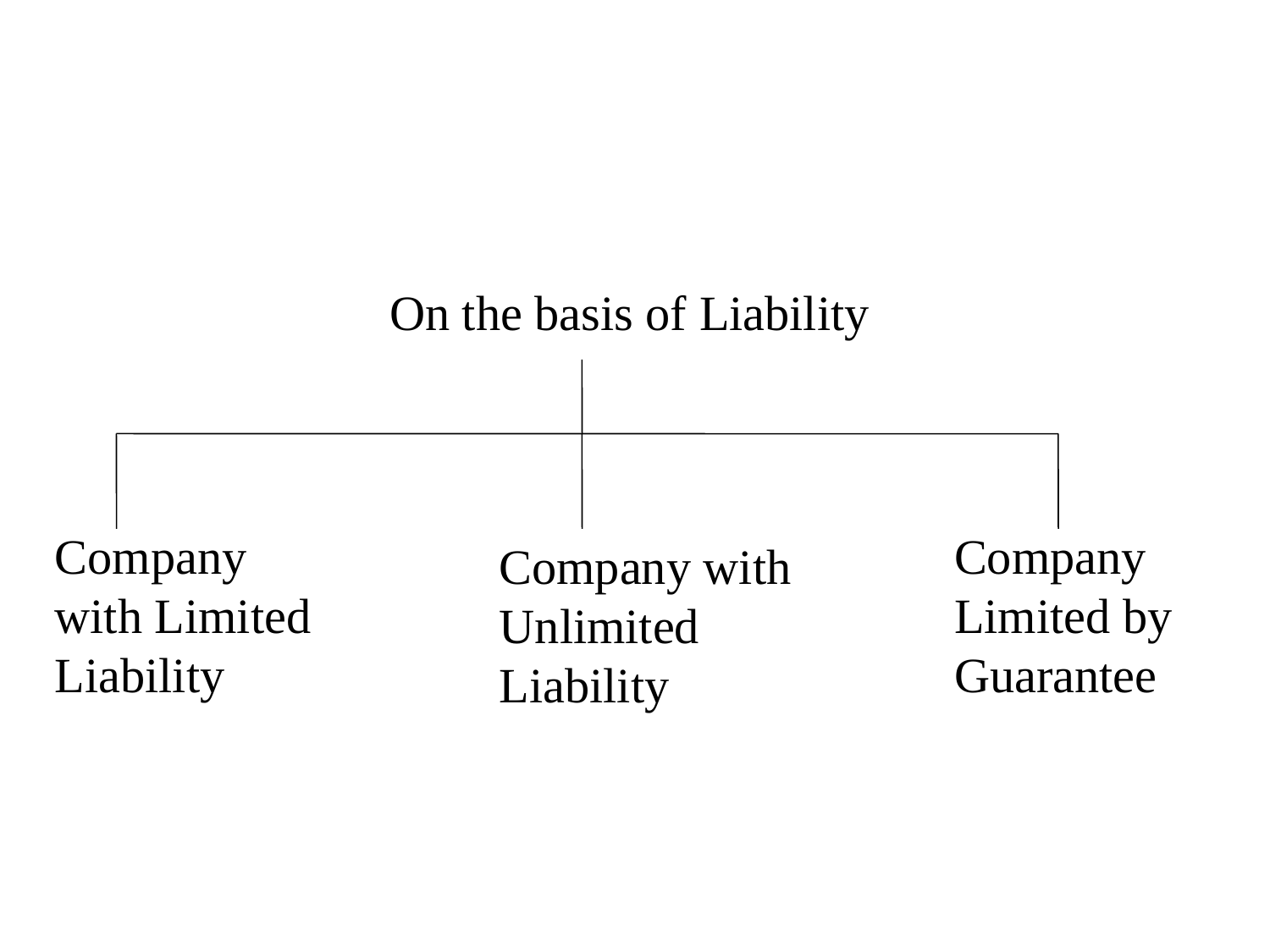

On the basis of Liability

Company with Limited Liability
Company Limited by Guarantee
Company with Unlimited Liability